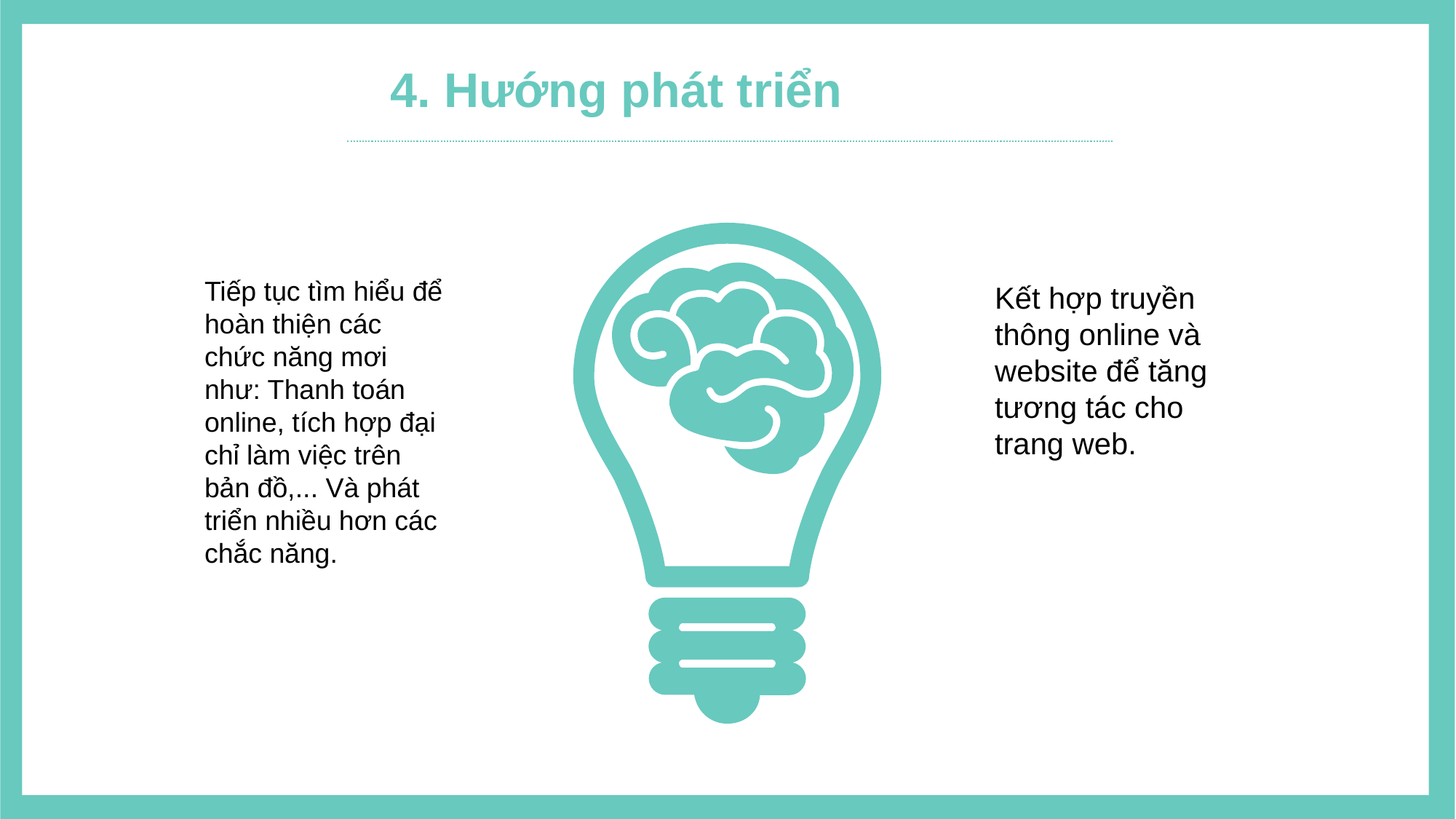

4. Hướng phát triển

Tiếp tục tìm hiểu để hoàn thiện các chức năng mơi như: Thanh toán online, tích hợp đại chỉ làm việc trên bản đồ,... Và phát triển nhiều hơn các chắc năng.

Kết hợp truyền thông online và website để tăng tương tác cho trang web.